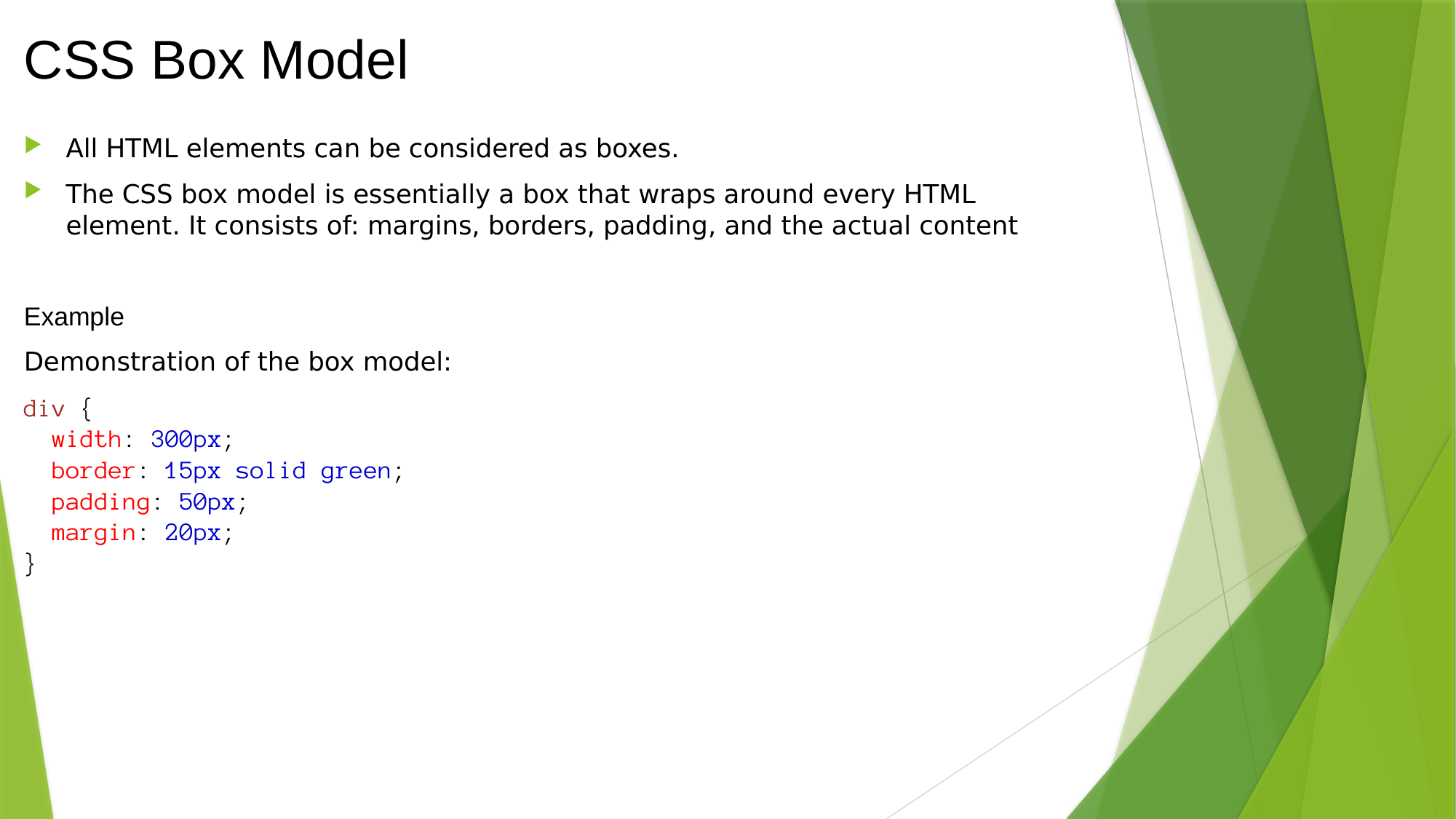

# CSS Box Model
All HTML elements can be considered as boxes.
The CSS box model is essentially a box that wraps around every HTML element. It consists of: margins, borders, padding, and the actual content

Example
Demonstration of the box model:
div {
  width: 300px;
  border: 15px solid green;
  padding: 50px;
  margin: 20px;
}